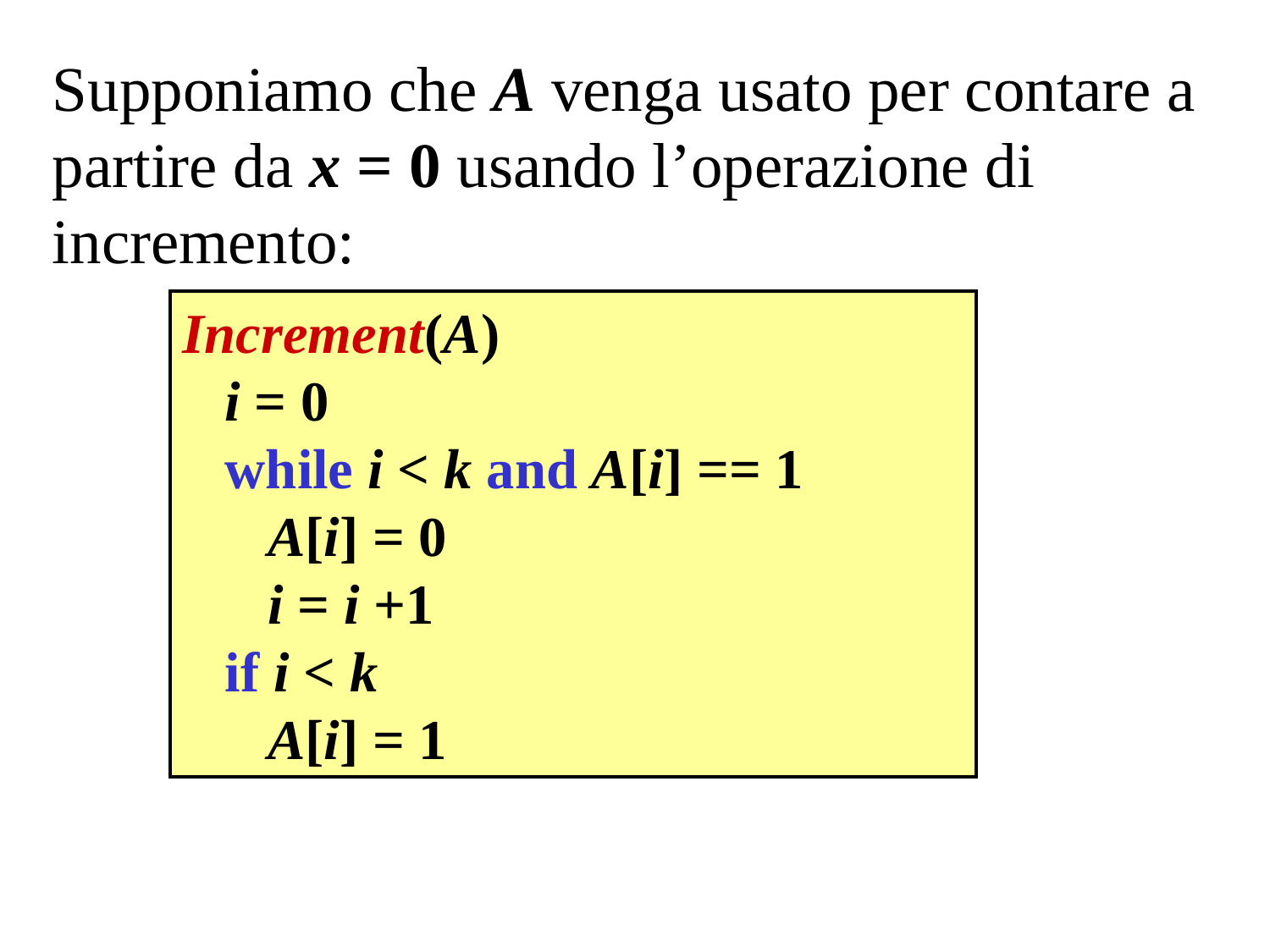

Supponiamo che A venga usato per contare a partire da x = 0 usando l’operazione di incremento:
Increment(A)
   i = 0
   while i < k and A[i] == 1
      A[i] = 0
      i = i +1
   if i < k
      A[i] = 1